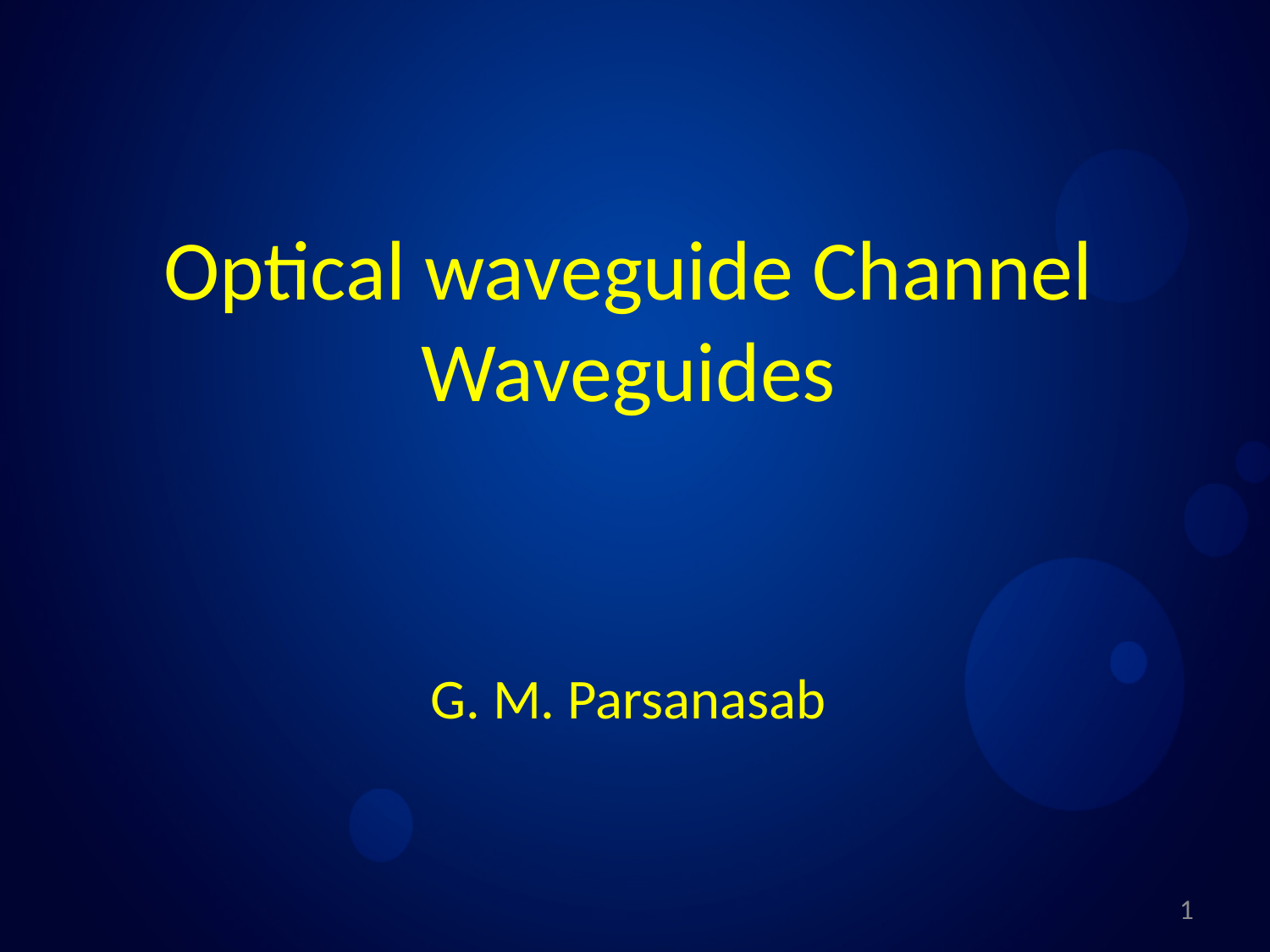

Optical waveguide Channel Waveguides
G. M. Parsanasab

1